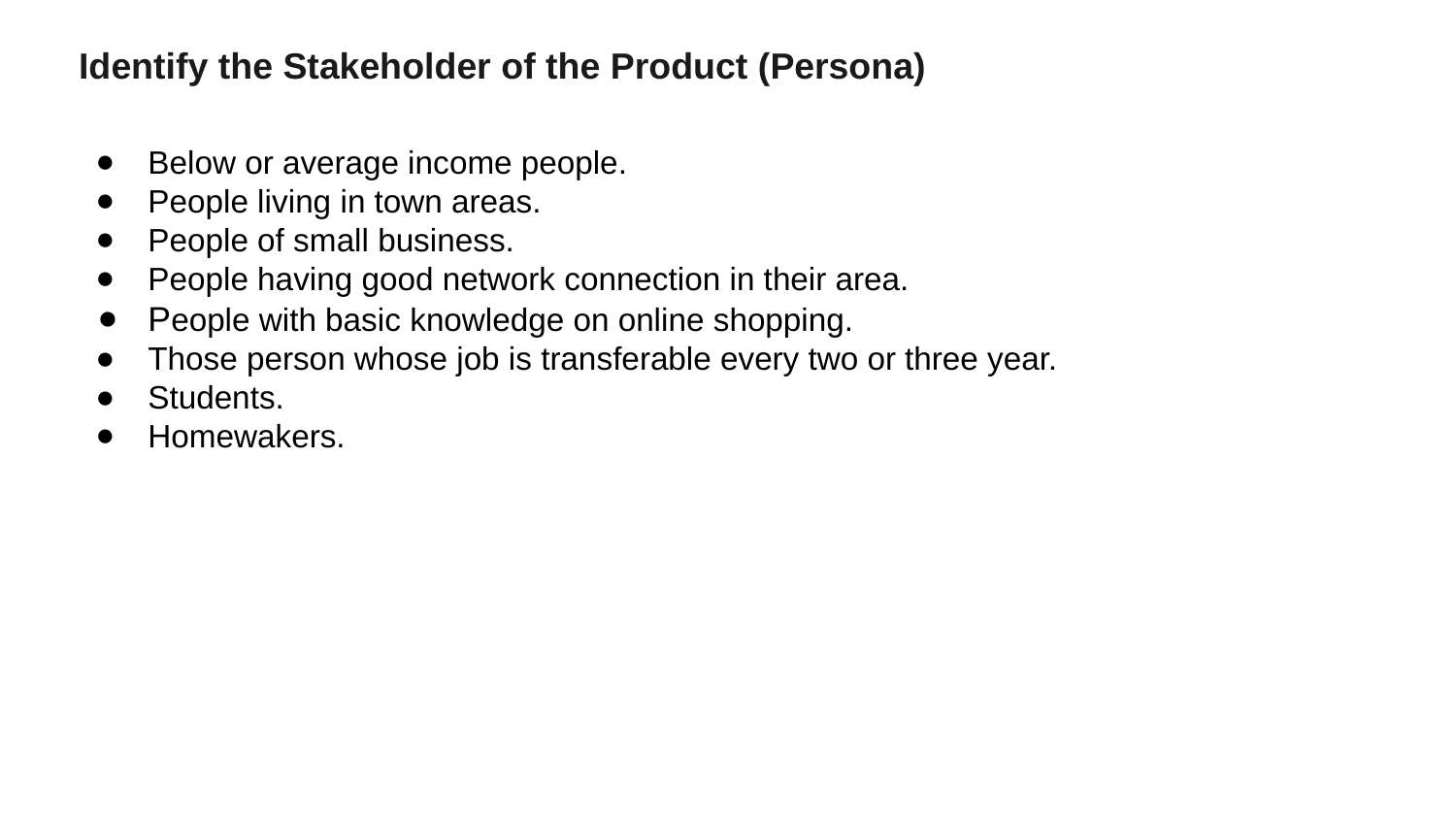

Identify the Stakeholder of the Product (Persona)
Below or average income people.
People living in town areas.
People of small business.
People having good network connection in their area.
People with basic knowledge on online shopping.
Those person whose job is transferable every two or three year.
Students.
Homewakers.